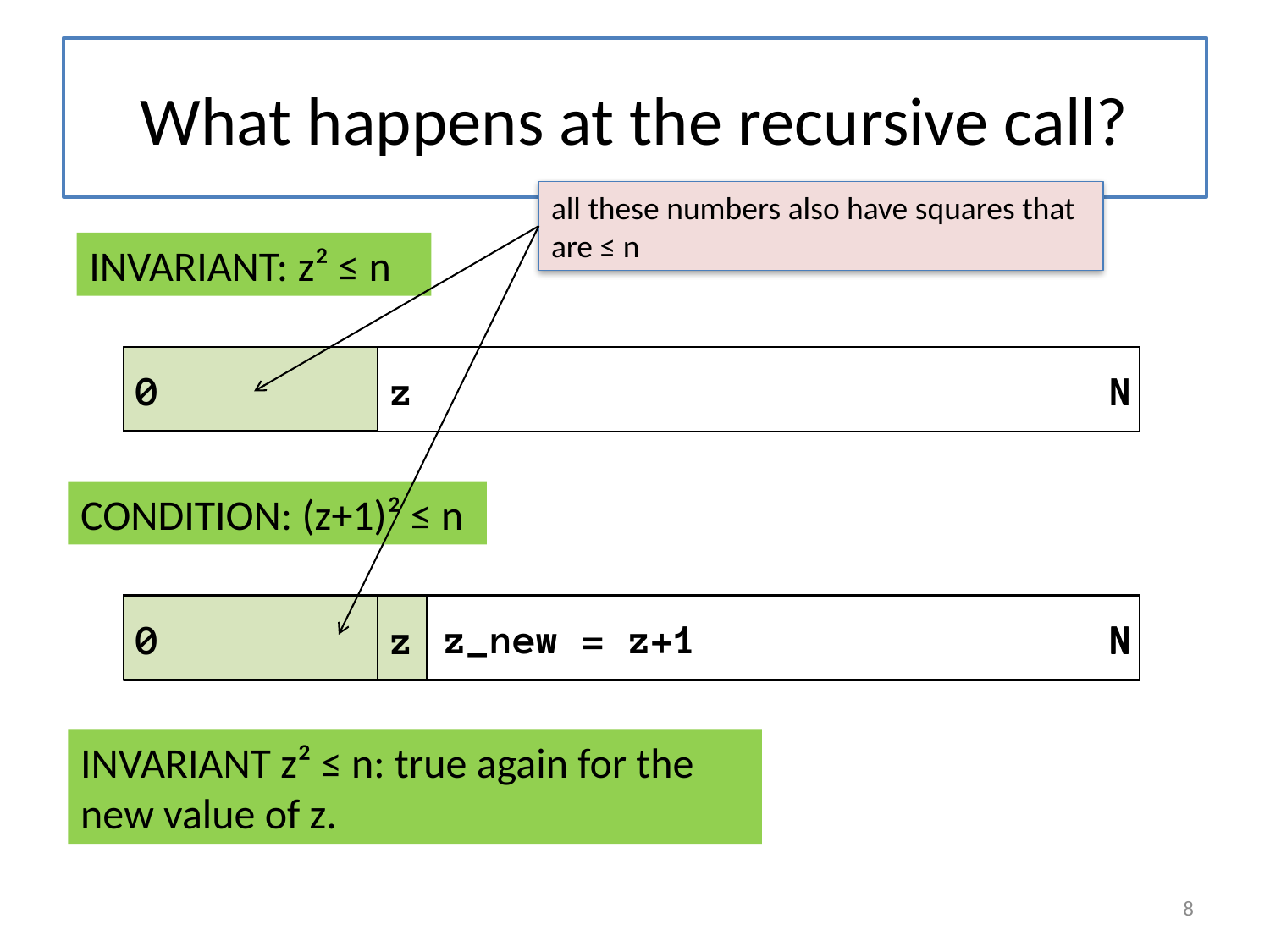

# What happens at the recursive call?
all these numbers also have squares that are ≤ n
INVARIANT: z² ≤ n

0
z
N
CONDITION: (z+1)² ≤ n

z_new = z+1
0
N

0
z
N
INVARIANT z² ≤ n: true again for the new value of z.
8